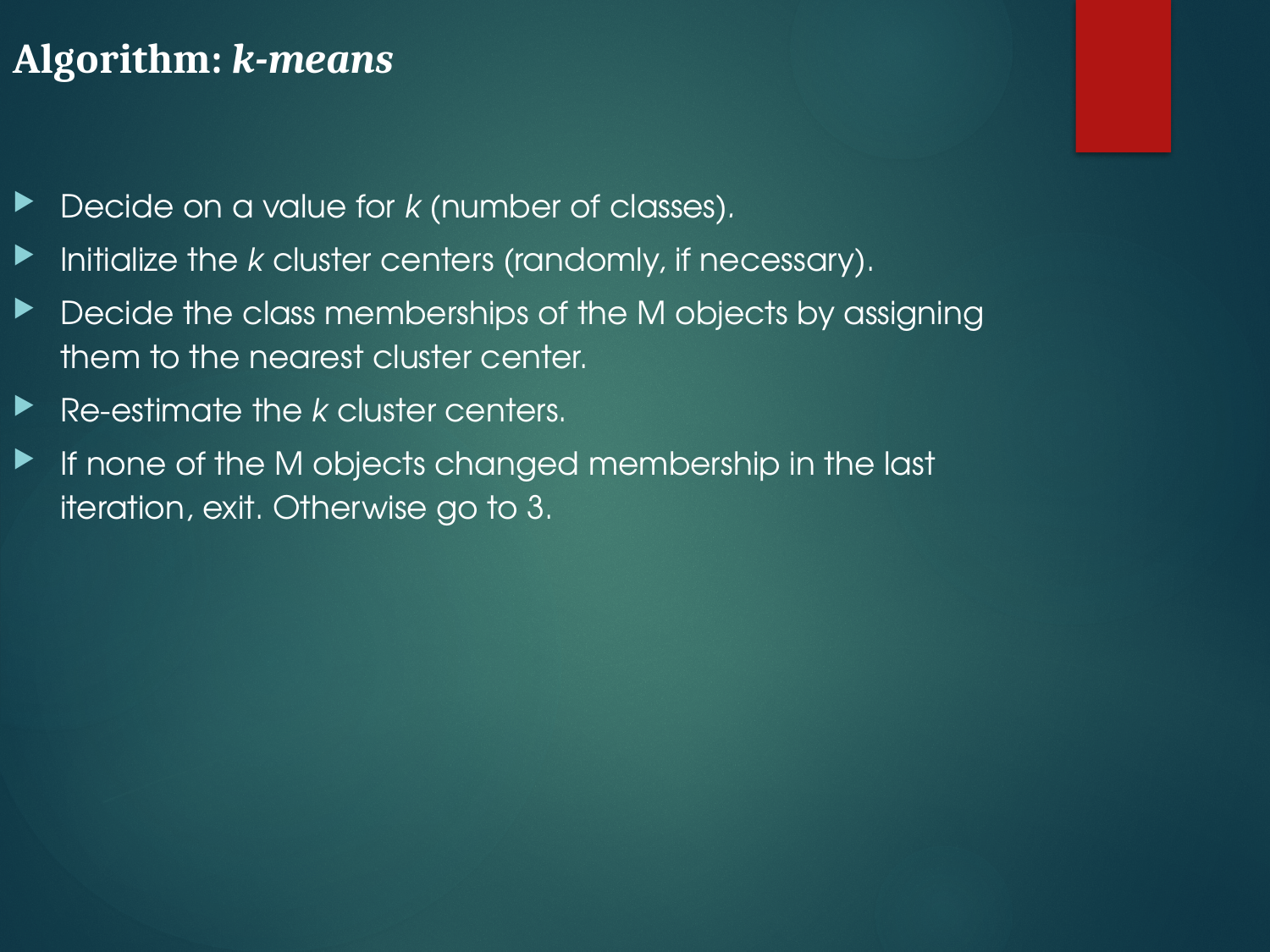

Algorithm: k-means
Decide on a value for k (number of classes).
Initialize the k cluster centers (randomly, if necessary).
Decide the class memberships of the M objects by assigning them to the nearest cluster center.
Re-estimate the k cluster centers.
If none of the M objects changed membership in the last iteration, exit. Otherwise go to 3.